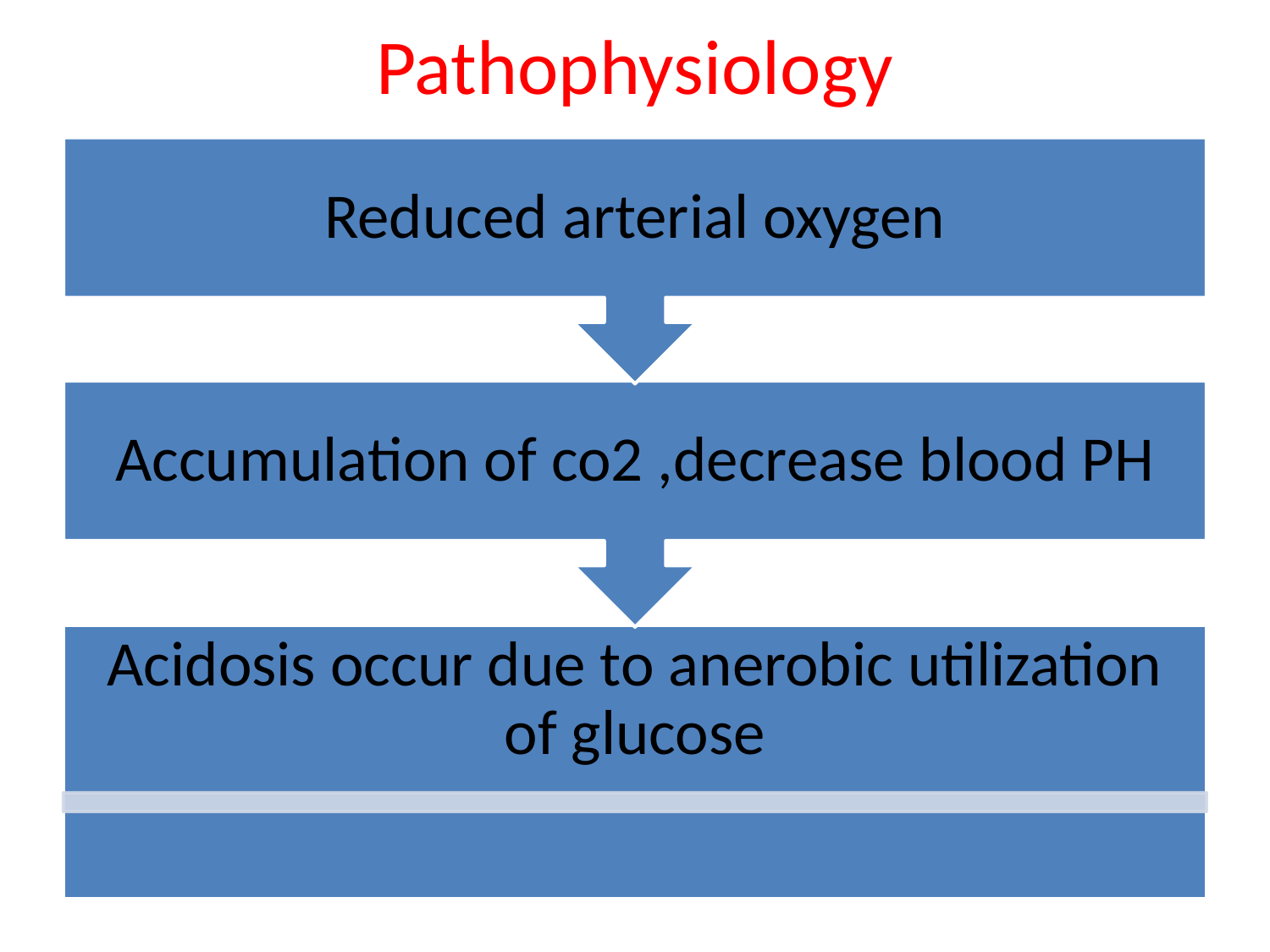

# Pathophysiology
Acidosis occur due to anerobic utilization of glucose

Accumulation of co2 ,decrease blood PH
Reduced arterial oxygen